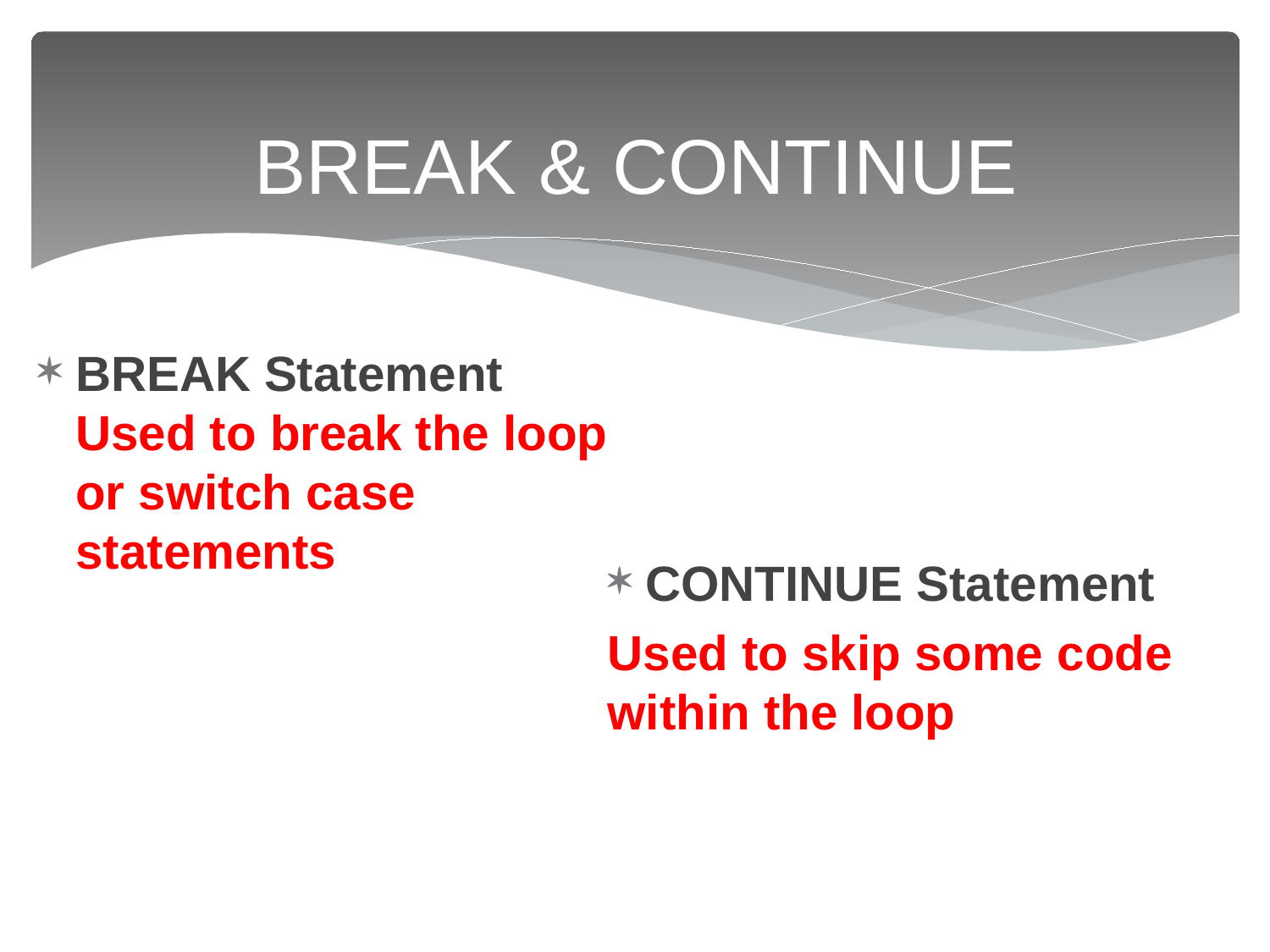

# BREAK & CONTINUE
BREAK Statement
Used to break the loop or switch case statements
CONTINUE Statement
Used to skip some code within the loop